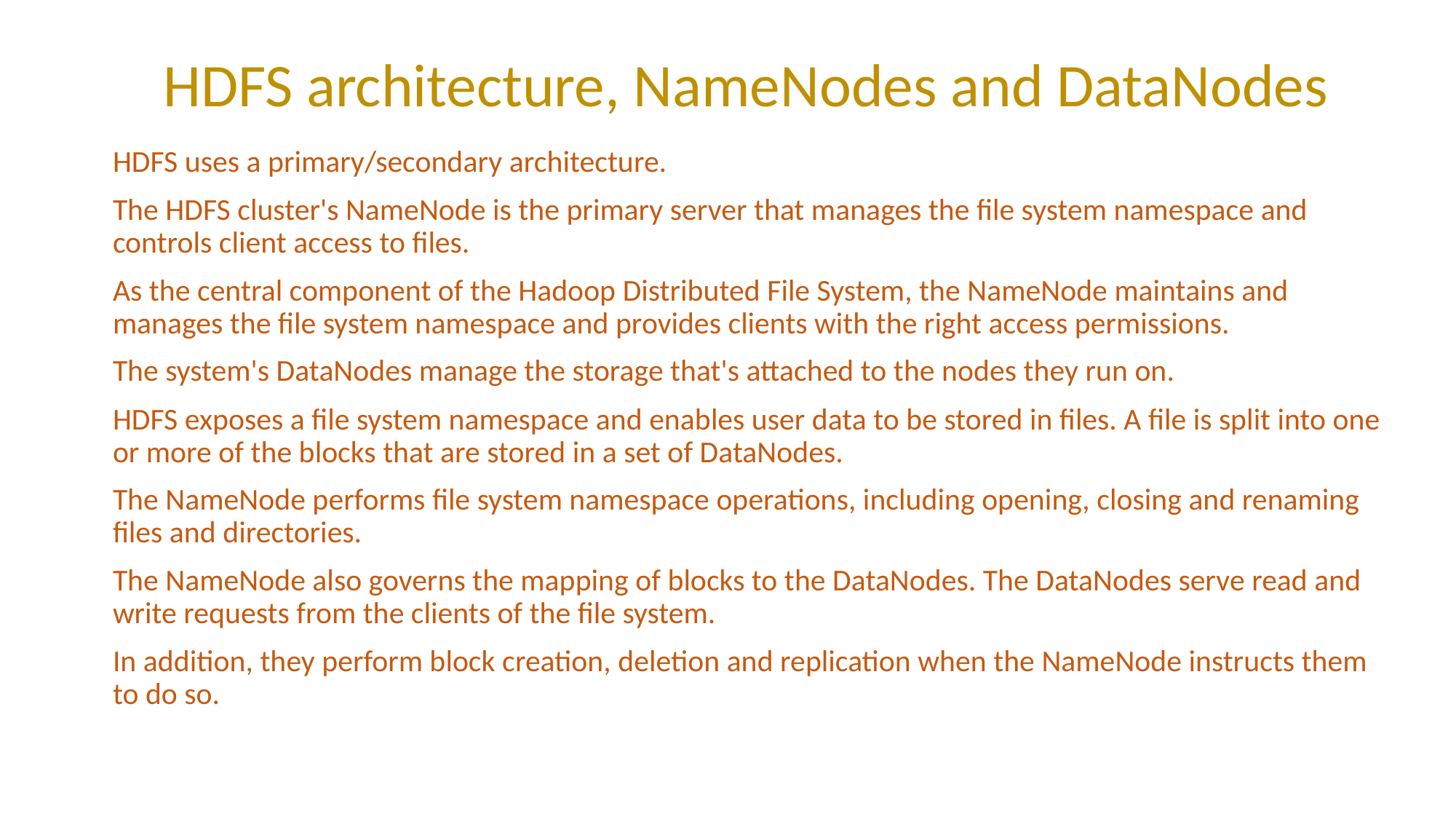

# HDFS architecture, NameNodes and DataNodes
HDFS uses a primary/secondary architecture.
The HDFS cluster's NameNode is the primary server that manages the file system namespace and controls client access to files.
As the central component of the Hadoop Distributed File System, the NameNode maintains and manages the file system namespace and provides clients with the right access permissions.
The system's DataNodes manage the storage that's attached to the nodes they run on.
HDFS exposes a file system namespace and enables user data to be stored in files. A file is split into one or more of the blocks that are stored in a set of DataNodes.
The NameNode performs file system namespace operations, including opening, closing and renaming files and directories.
The NameNode also governs the mapping of blocks to the DataNodes. The DataNodes serve read and write requests from the clients of the file system.
In addition, they perform block creation, deletion and replication when the NameNode instructs them to do so.